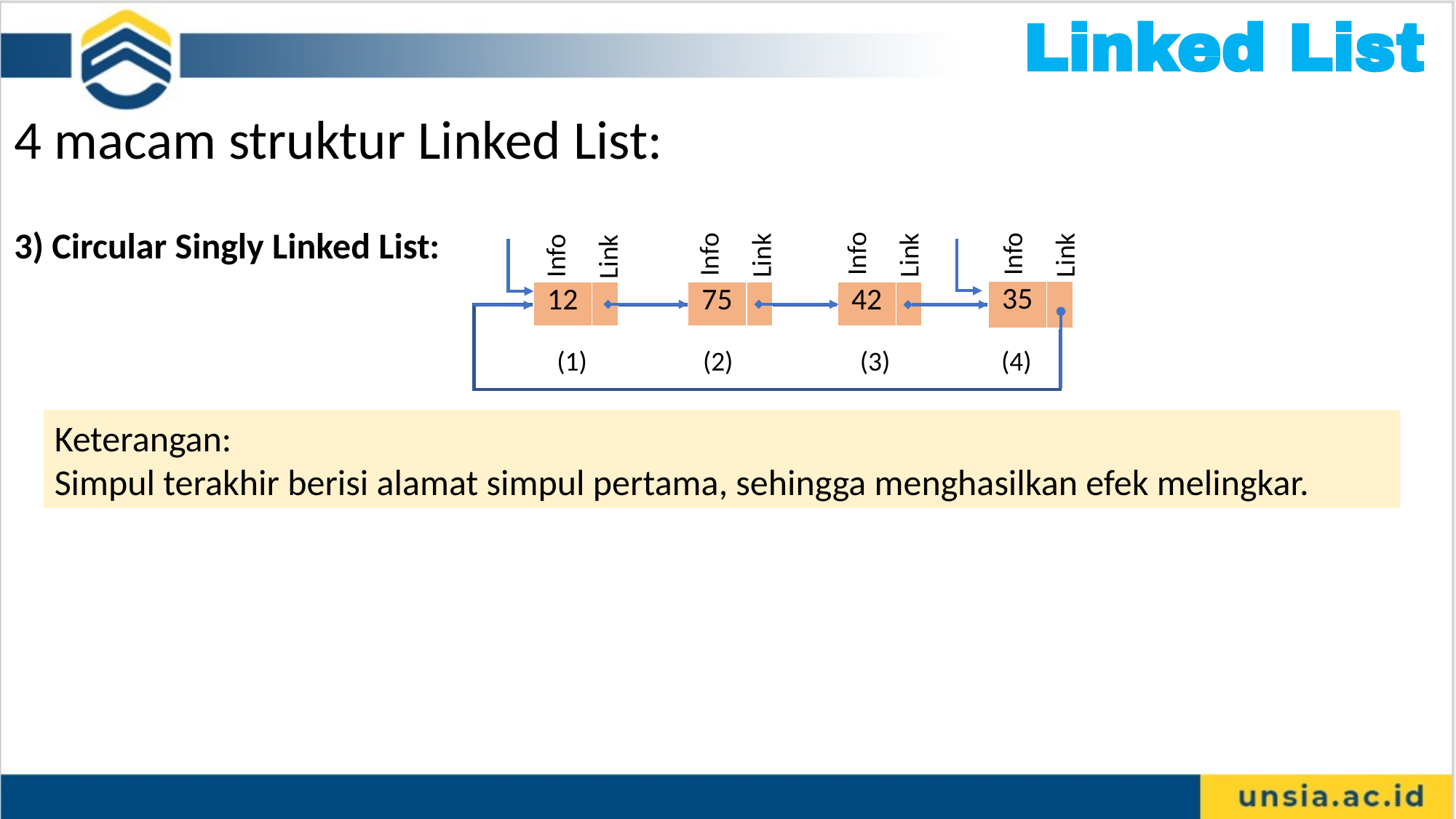

# Linked List
4 macam struktur Linked List:
3) Circular Singly Linked List:
Info
Info
Info
Link
Link
Info
Link
Link
| 35 |  |
| --- | --- |
| 12 |  |
| --- | --- |
| 75 |  |
| --- | --- |
| 42 |  |
| --- | --- |

(1)
(2)
(3)
(4)
Keterangan:
Simpul terakhir berisi alamat simpul pertama, sehingga menghasilkan efek melingkar.